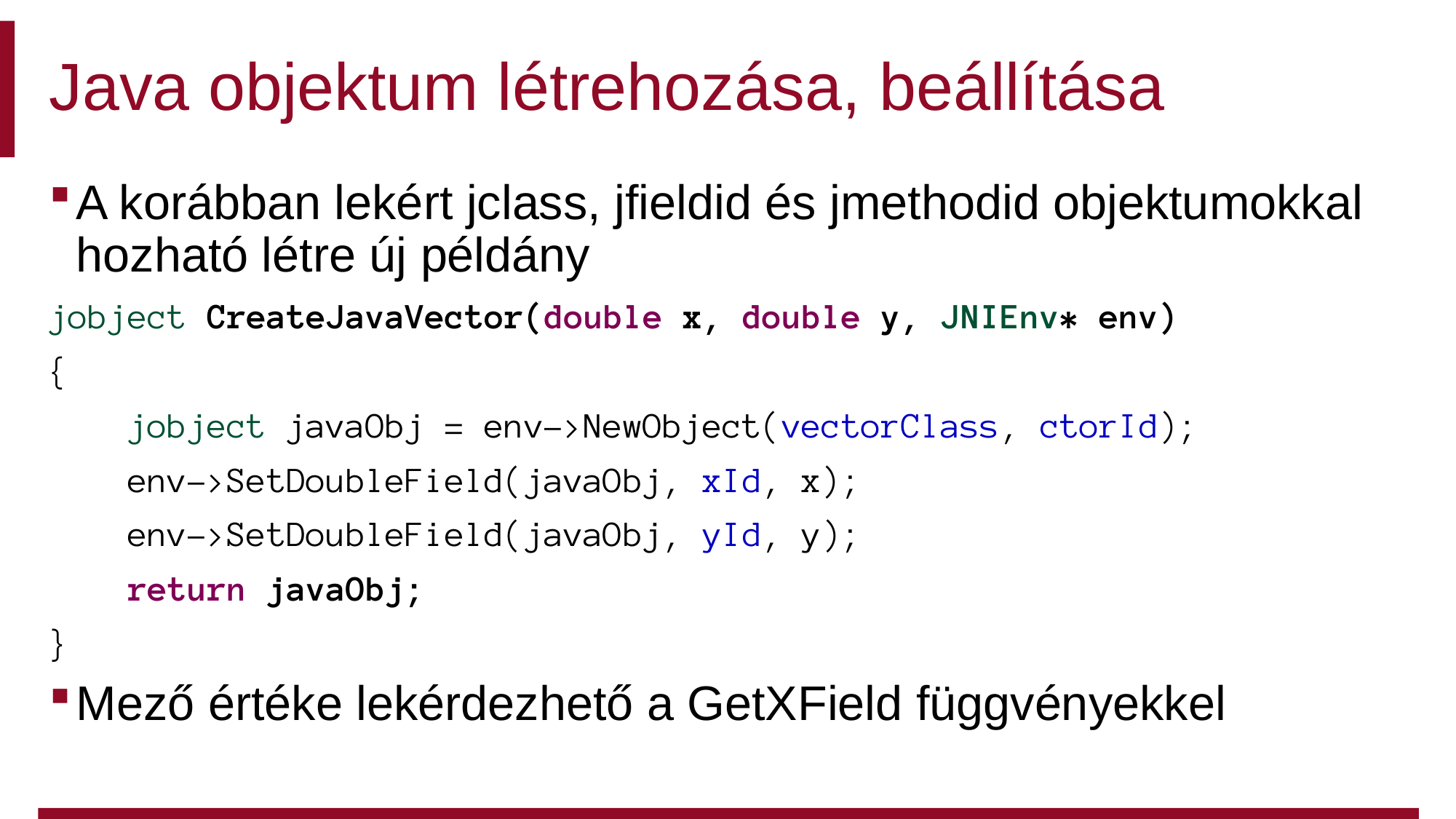

# Java objektum létrehozása, beállítása
A korábban lekért jclass, jfieldid és jmethodid objektumokkal hozható létre új példány
jobject CreateJavaVector(double x, double y, JNIEnv* env)
{
    jobject javaObj = env->NewObject(vectorClass, ctorId);
    env->SetDoubleField(javaObj, xId, x);
    env->SetDoubleField(javaObj, yId, y);
    return javaObj;
}
Mező értéke lekérdezhető a GetXField függvényekkel